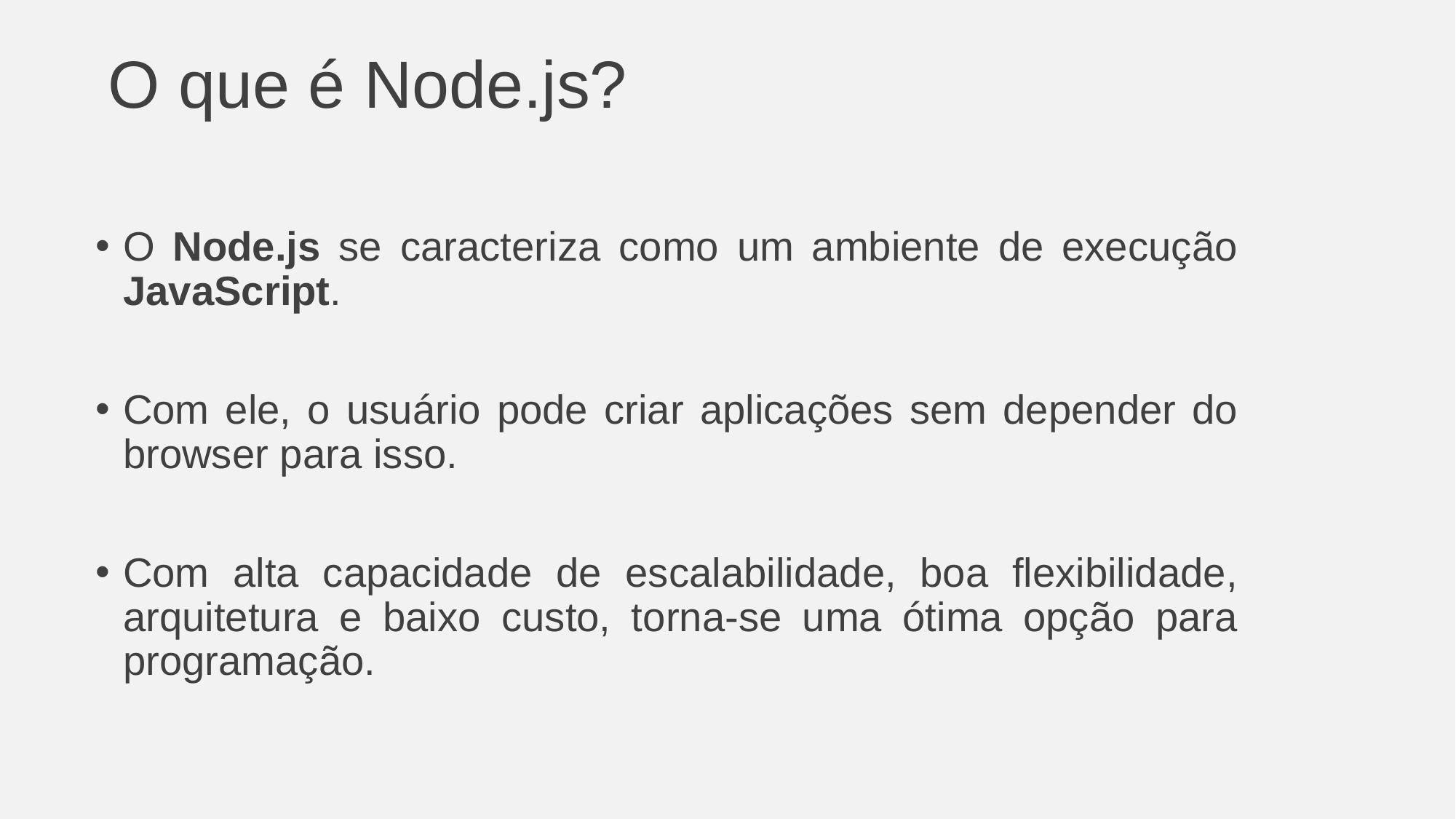

# O que é Node.js?
O Node.js se caracteriza como um ambiente de execução JavaScript.

Com ele, o usuário pode criar aplicações sem depender do browser para isso.

Com alta capacidade de escalabilidade, boa flexibilidade, arquitetura e baixo custo, torna-se uma ótima opção para programação.